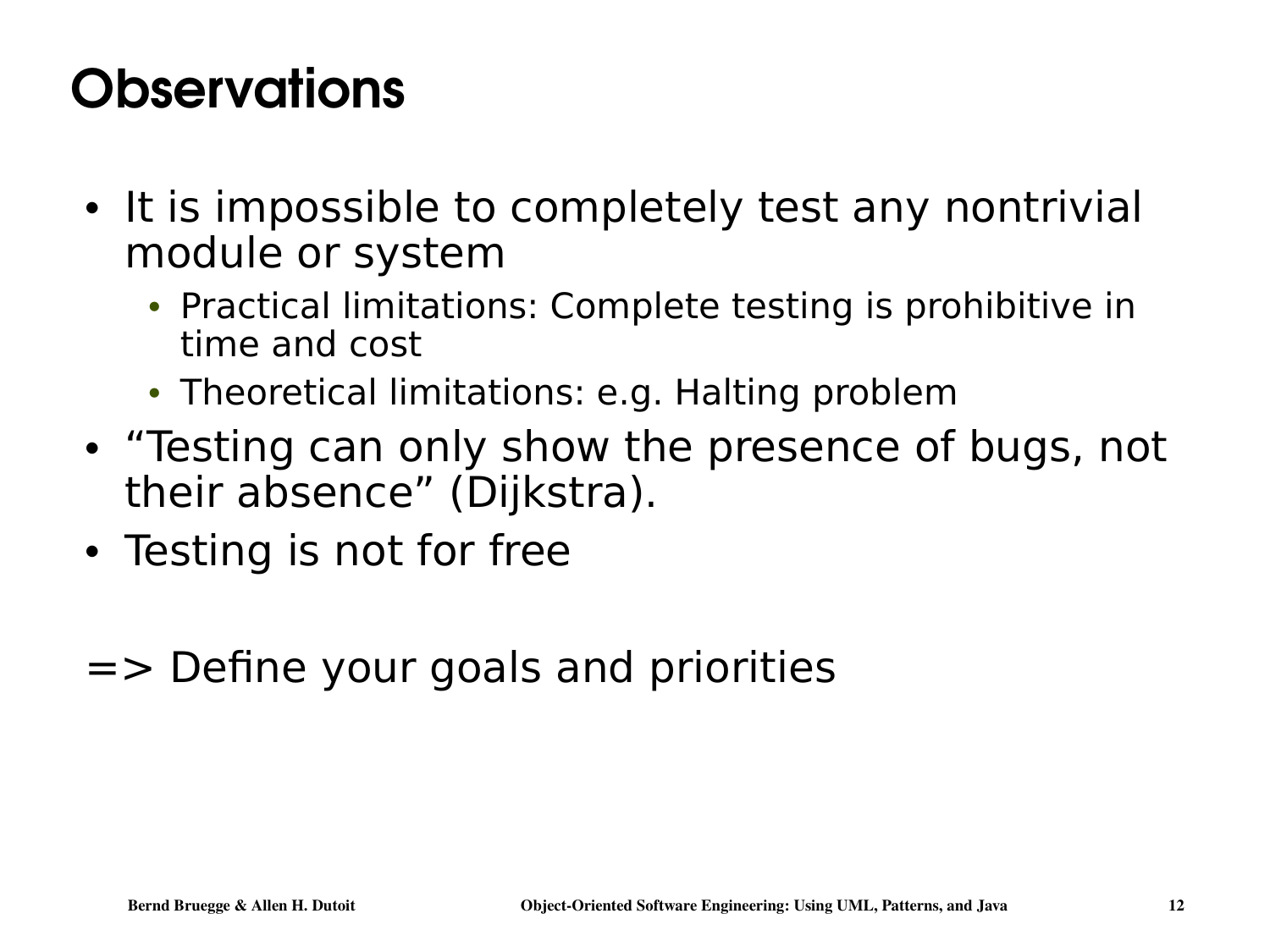

# Observations
It is impossible to completely test any nontrivial module or system
Practical limitations: Complete testing is prohibitive in time and cost
Theoretical limitations: e.g. Halting problem
“Testing can only show the presence of bugs, not their absence” (Dijkstra).
Testing is not for free

=> Define your goals and priorities